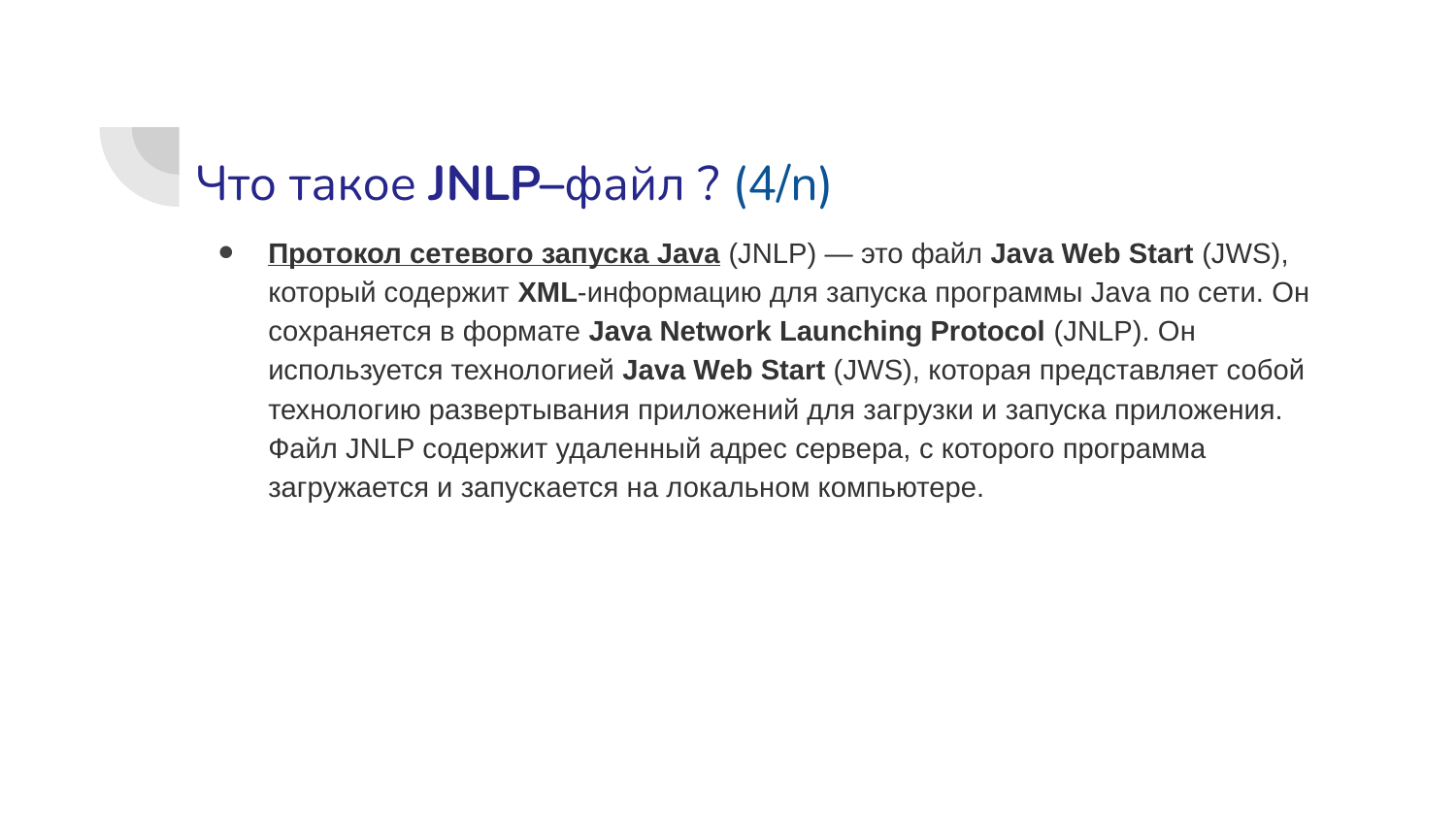

# Что такое JNLP–файл ? (4/n)
Протокол сетевого запуска Java (JNLP) — это файл Java Web Start (JWS), который содержит XML-информацию для запуска программы Java по сети. Он сохраняется в формате Java Network Launching Protocol (JNLP). Он используется технологией Java Web Start (JWS), которая представляет собой технологию развертывания приложений для загрузки и запуска приложения. Файл JNLP содержит удаленный адрес сервера, с которого программа загружается и запускается на локальном компьютере.